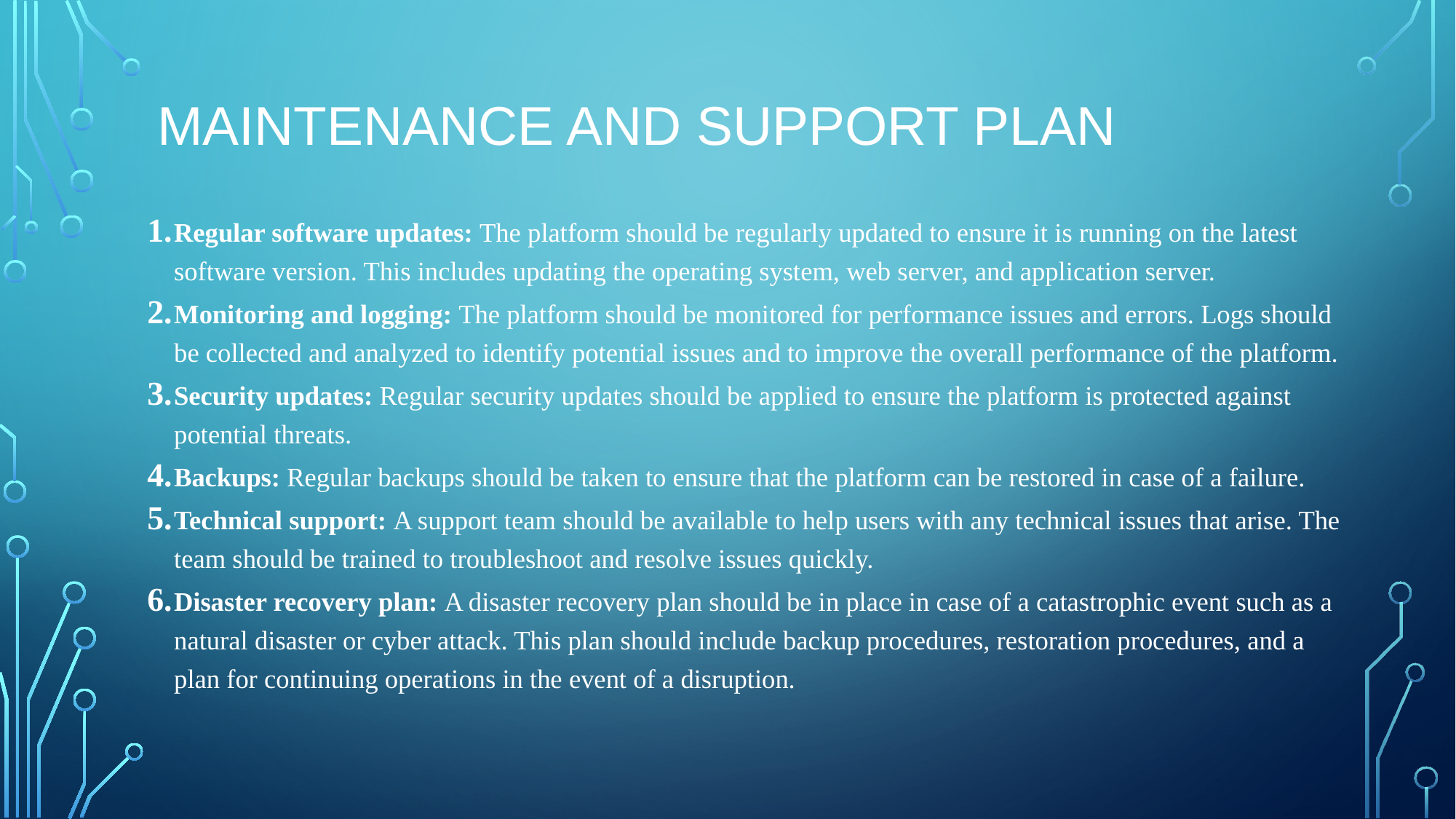

# Maintenance and support plan
Regular software updates: The platform should be regularly updated to ensure it is running on the latest software version. This includes updating the operating system, web server, and application server.
Monitoring and logging: The platform should be monitored for performance issues and errors. Logs should be collected and analyzed to identify potential issues and to improve the overall performance of the platform.
Security updates: Regular security updates should be applied to ensure the platform is protected against potential threats.
Backups: Regular backups should be taken to ensure that the platform can be restored in case of a failure.
Technical support: A support team should be available to help users with any technical issues that arise. The team should be trained to troubleshoot and resolve issues quickly.
Disaster recovery plan: A disaster recovery plan should be in place in case of a catastrophic event such as a natural disaster or cyber attack. This plan should include backup procedures, restoration procedures, and a plan for continuing operations in the event of a disruption.